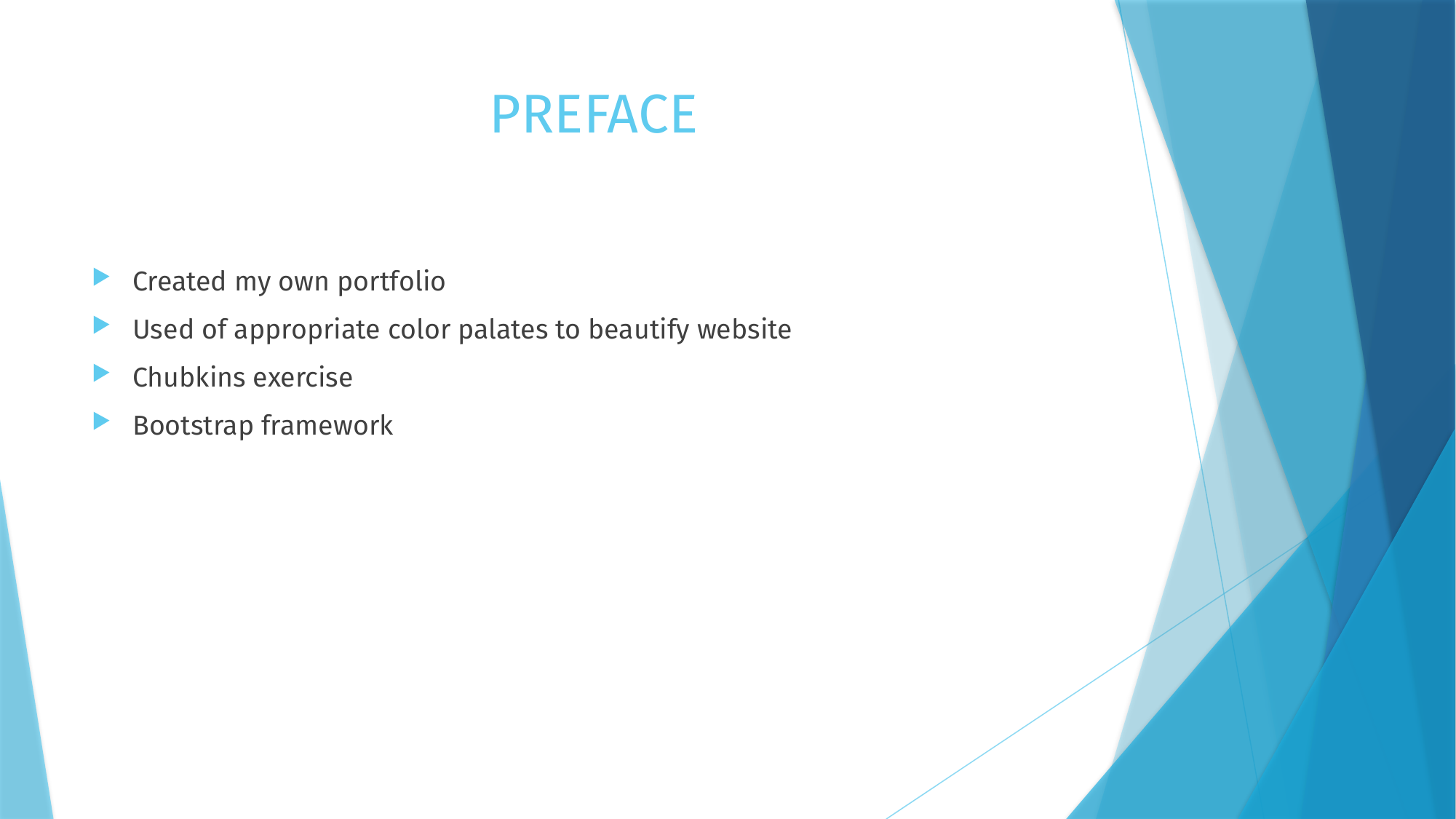

# PREFACE
Created my own portfolio
Used of appropriate color palates to beautify website
Chubkins exercise
Bootstrap framework